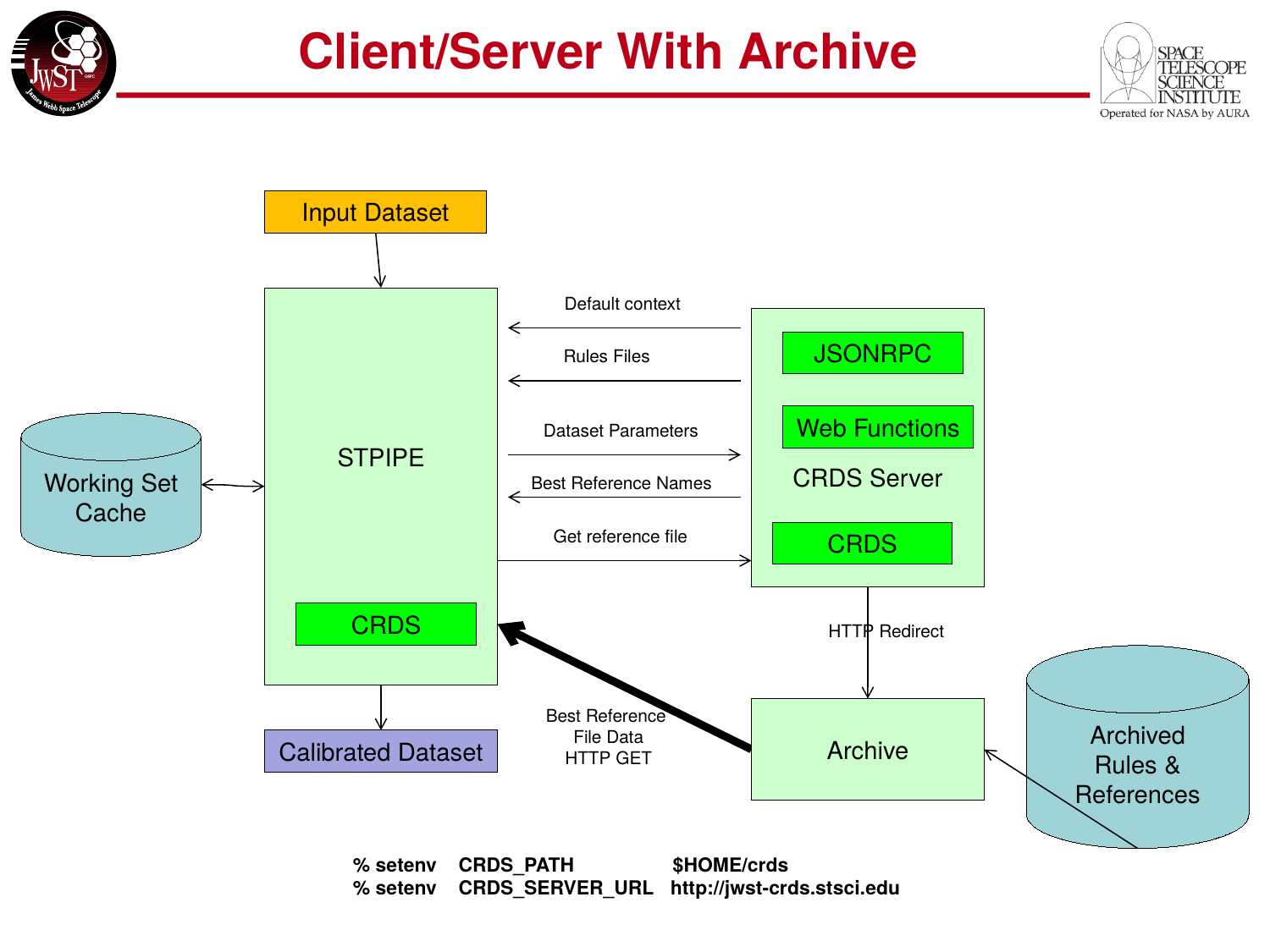

# Client/Server With Archive
Input Dataset

STPIPE

Default context

CRDS Server

JSONRPC
Rules Files
Web Functions
Working Set
Cache
Dataset Parameters
Best Reference Names
Get reference file
CRDS
CRDS
HTTP Redirect
Archived
Rules &
References
Best Reference
File Data
HTTP GET

Archive

Calibrated Dataset
% setenv    CRDS_PATH                  $HOME/crds
% setenv    CRDS_SERVER_URL   http://jwst-crds.stsci.edu